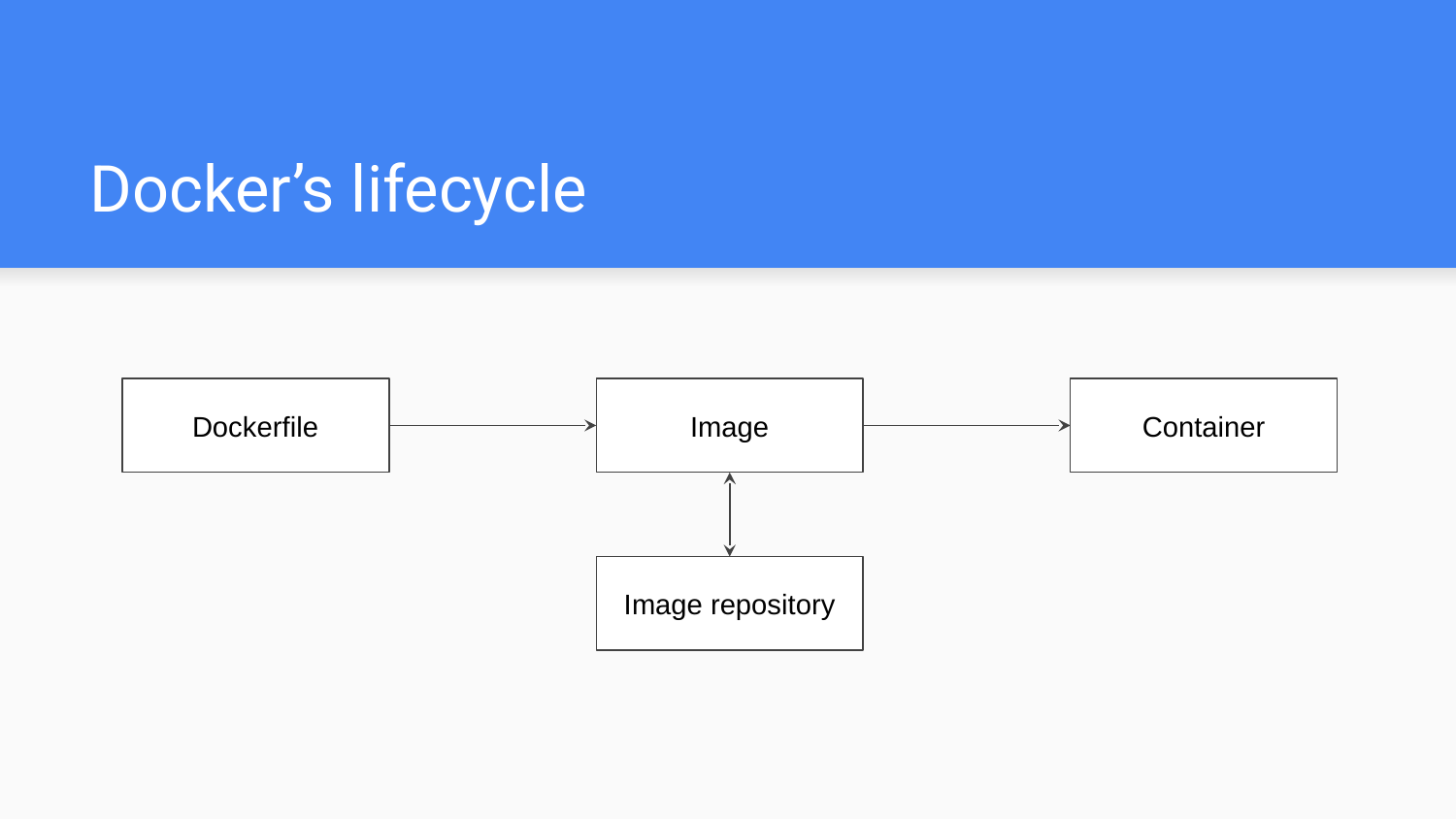

# Docker’s lifecycle
Dockerfile
Image
Container
Image repository